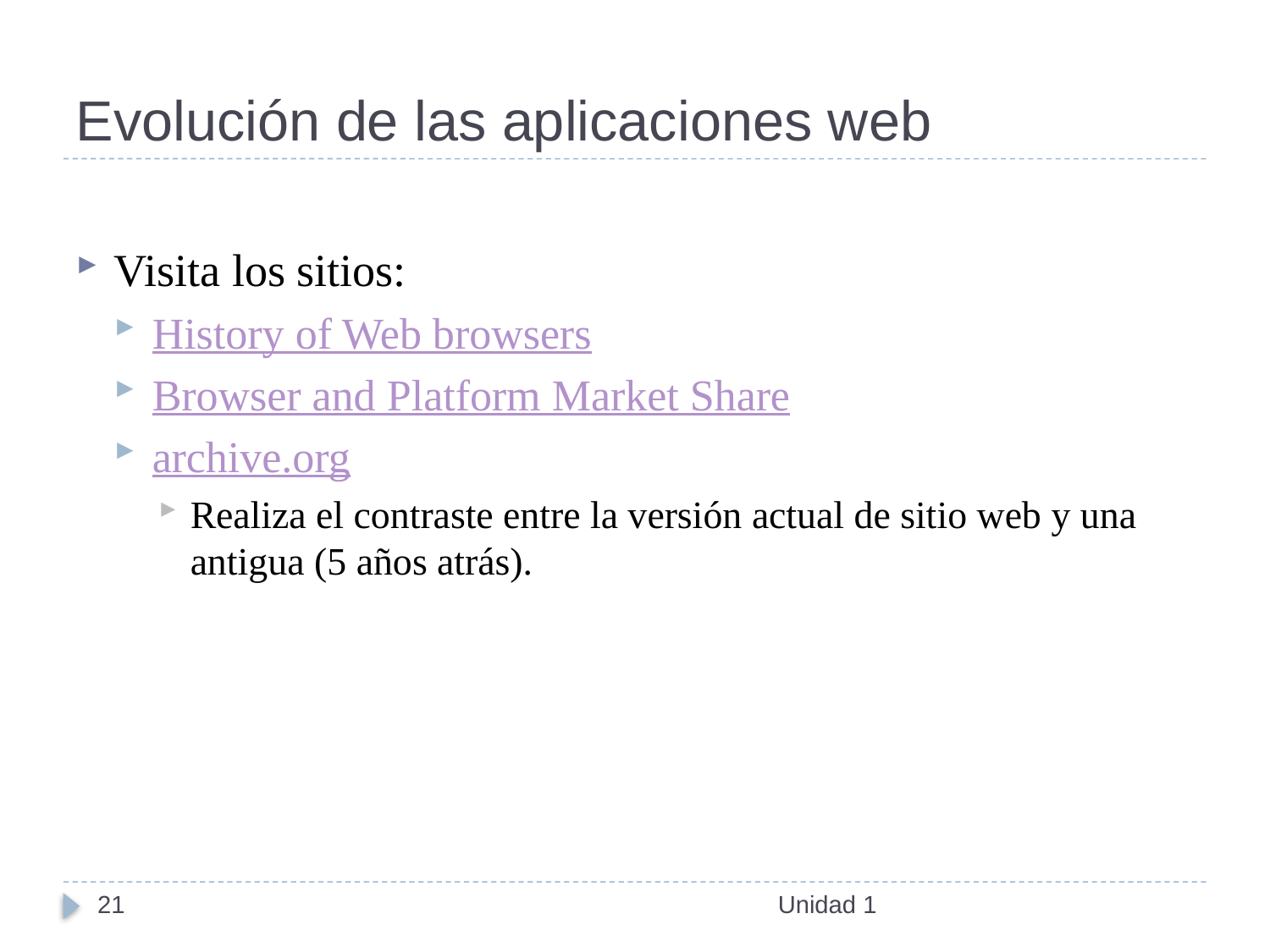

# Evolución de las aplicaciones web

Visita los sitios:
History of Web browsers
Browser and Platform Market Share
archive.org
Realiza el contraste entre la versión actual de sitio web y una antigua (5 años atrás).

21
Unidad 1